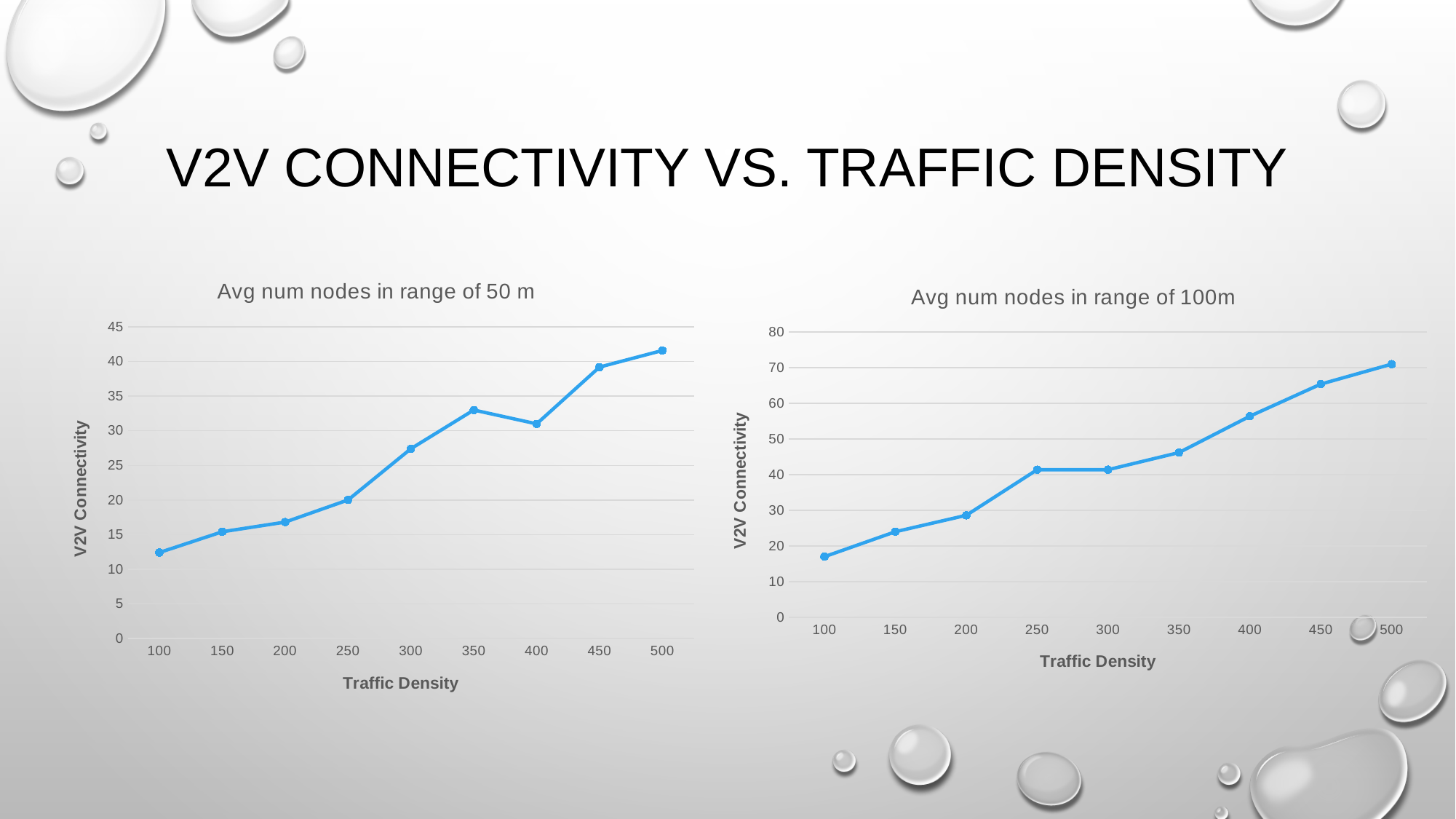

# V2V connectivity vs. traffic density

### Chart:

| Category | Avg num nodes in range of 50 m |
|---|---|
| 100 | 12.4 |
| 150 | 15.4 |
| 200 | 16.8 |
| 250 | 20.0 |
| 300 | 27.4 |
| 350 | 33.0 |
| 400 | 31.0 |
| 450 | 39.2 |
| 500 | 41.6 |

### Chart: Avg num nodes in range of 100m

| Category | Avg num nodes in range 100m |
|---|---|
| 100 | 17.0 |
| 150 | 24.0 |
| 200 | 28.6 |
| 250 | 41.4 |
| 300 | 41.4 |
| 350 | 46.2 |
| 400 | 56.4 |
| 450 | 65.4 |
| 500 | 71.0 |